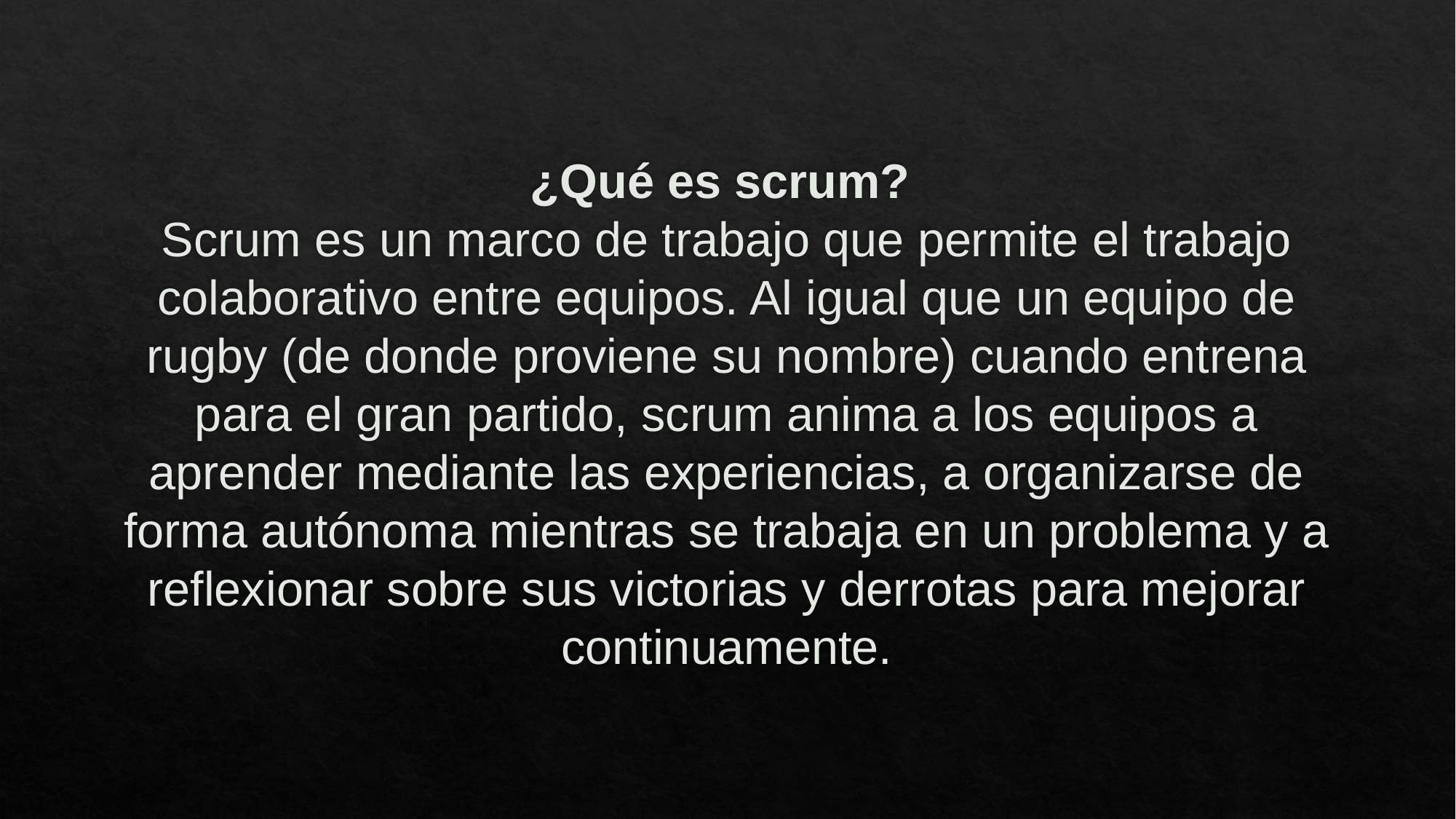

# ¿Qué es scrum? Scrum es un marco de trabajo que permite el trabajo colaborativo entre equipos. Al igual que un equipo de rugby (de donde proviene su nombre) cuando entrena para el gran partido, scrum anima a los equipos a aprender mediante las experiencias, a organizarse de forma autónoma mientras se trabaja en un problema y a reflexionar sobre sus victorias y derrotas para mejorar continuamente.